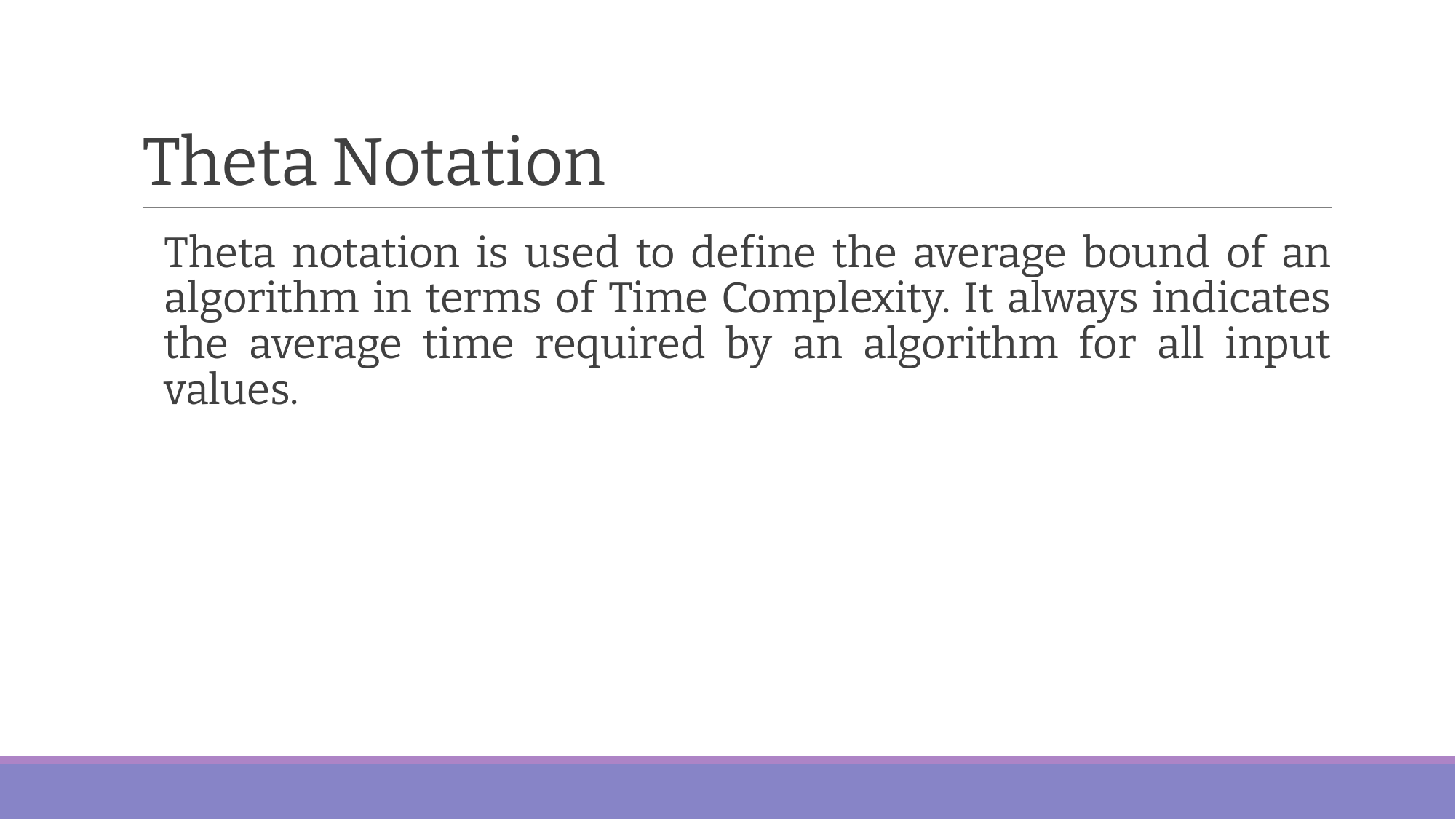

# Theta Notation

Theta notation is used to define the average bound of an algorithm in terms of Time Complexity. It always indicates the average time required by an algorithm for all input values.